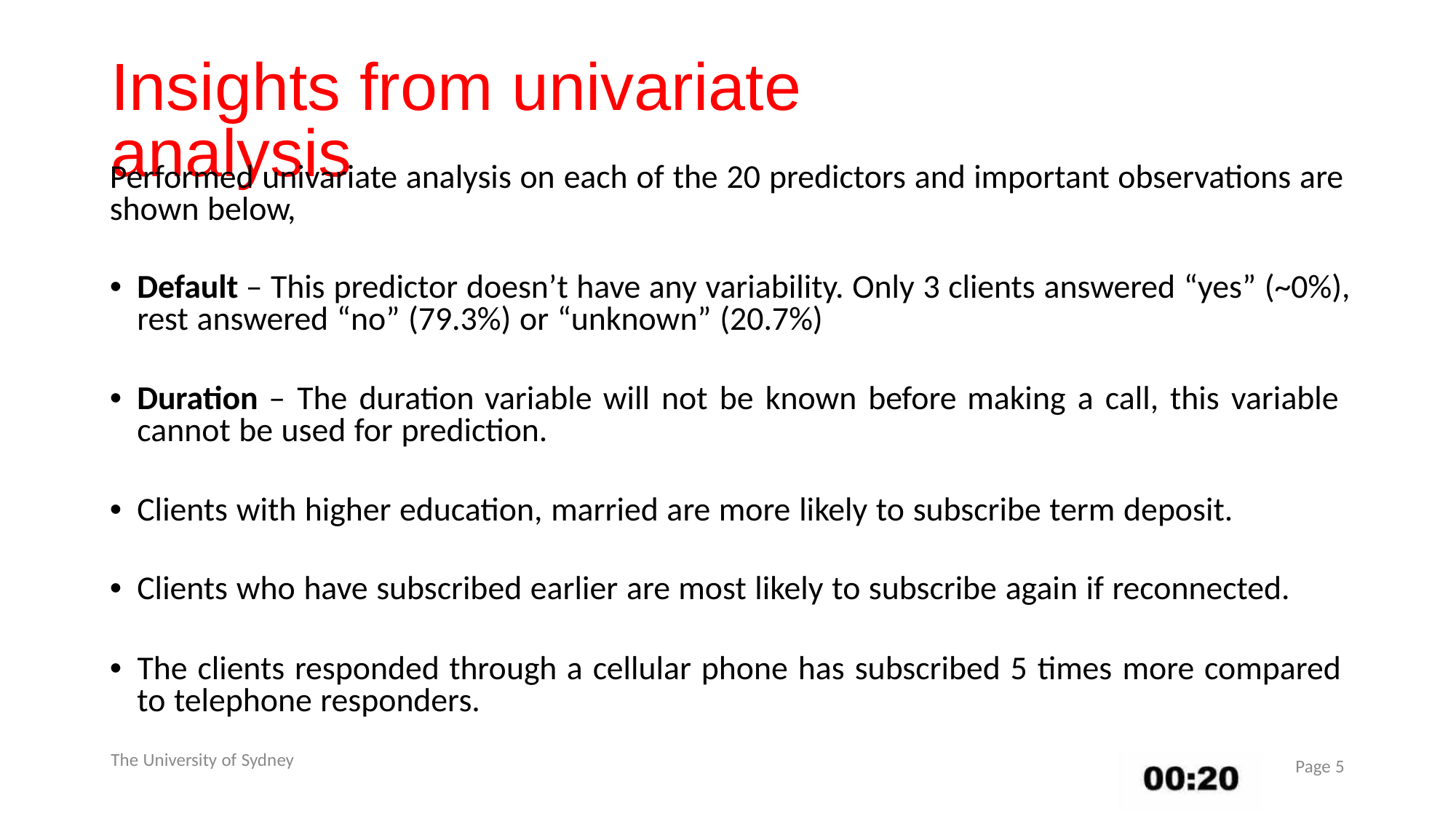

Insights from univariate analysis
Performed univariate analysis on each of the 20 predictors and important observations are
shown below,
• Default – This predictor doesn’t have any variability. Only 3 clients answered “yes” (~0%),
rest answered “no” (79.3%) or “unknown” (20.7%)
• Duration – The duration variable will not be known before making a call, this variable
cannot be used for prediction.
• Clients with higher education, married are more likely to subscribe term deposit.
• Clients who have subscribed earlier are most likely to subscribe again if reconnected.
• The clients responded through a cellular phone has subscribed 5 times more compared
to telephone responders.
The University of Sydney
Page 5